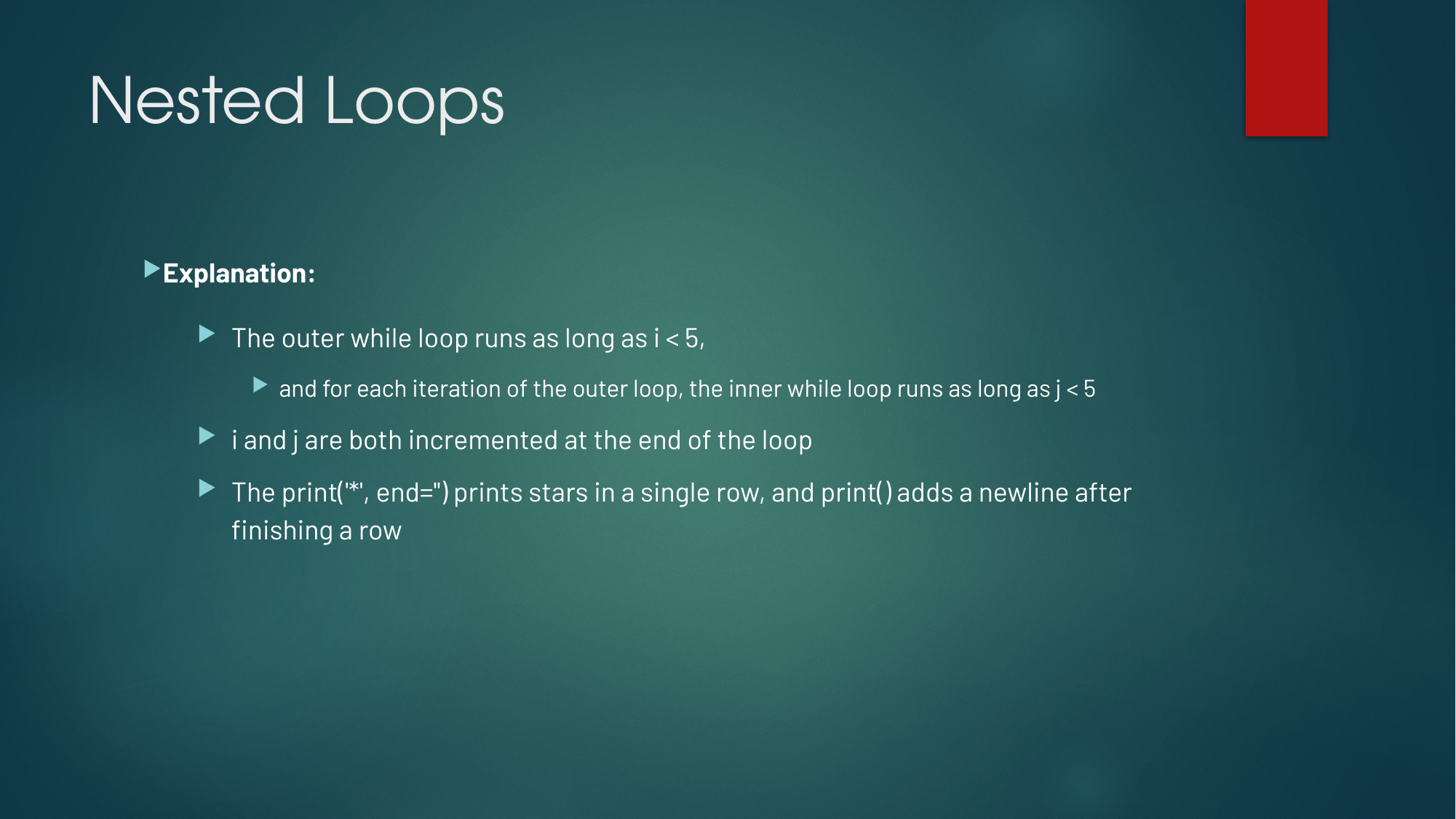

# Nested Loops
Explanation:
The outer while loop runs as long as i < 5,
and for each iteration of the outer loop, the inner while loop runs as long as j < 5
i and j are both incremented at the end of the loop
The print('*', end='') prints stars in a single row, and print() adds a newline after finishing a row